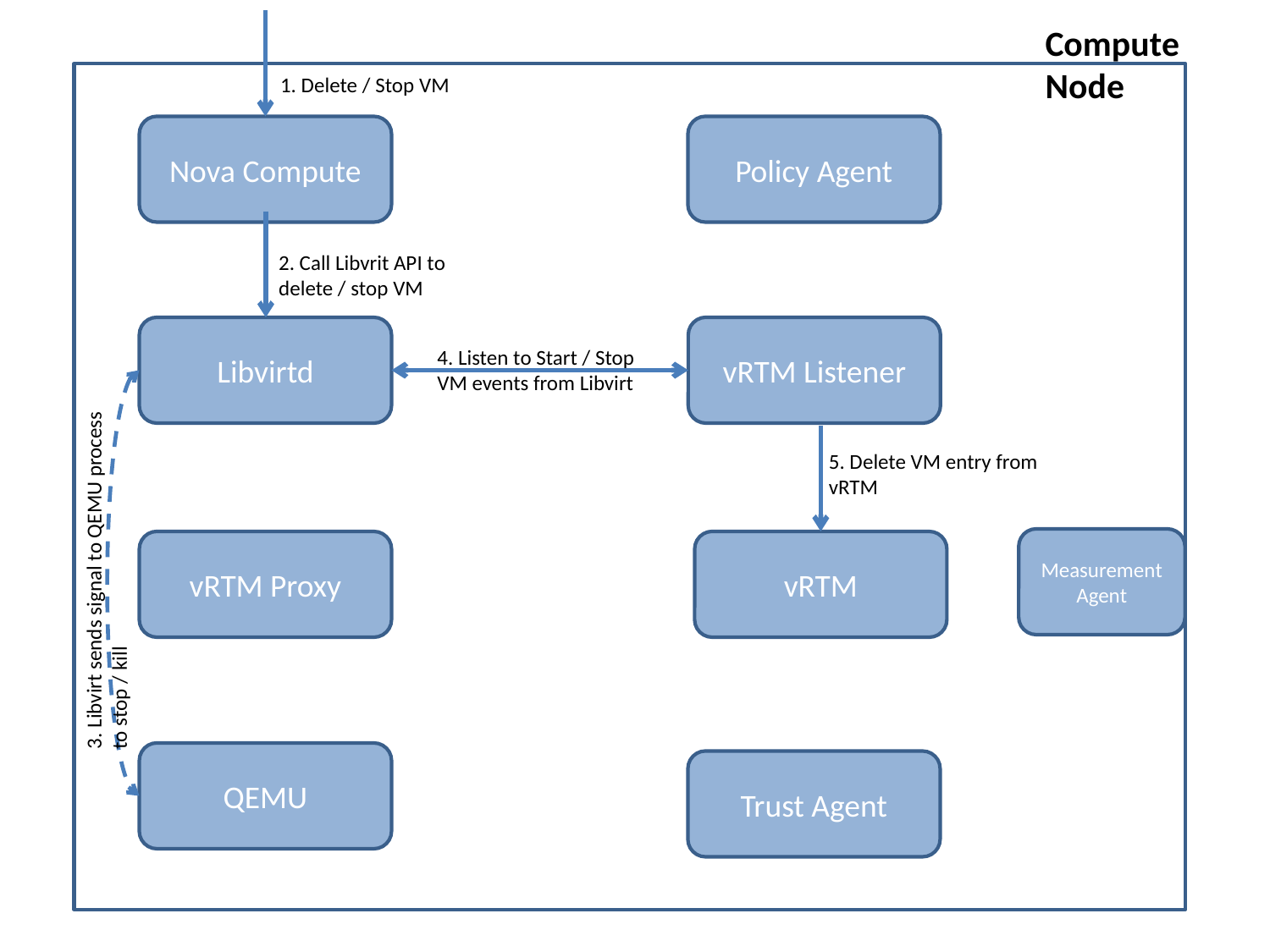

Compute Node

1. Delete / Stop VM
Nova Compute
Policy Agent
2. Call Libvrit API to delete / stop VM
Libvirtd
vRTM Listener
4. Listen to Start / Stop VM events from Libvirt
5. Delete VM entry from vRTM
Measurement Agent
vRTM Proxy
vRTM
3. Libvirt sends signal to QEMU process to stop / kill
QEMU
Trust Agent